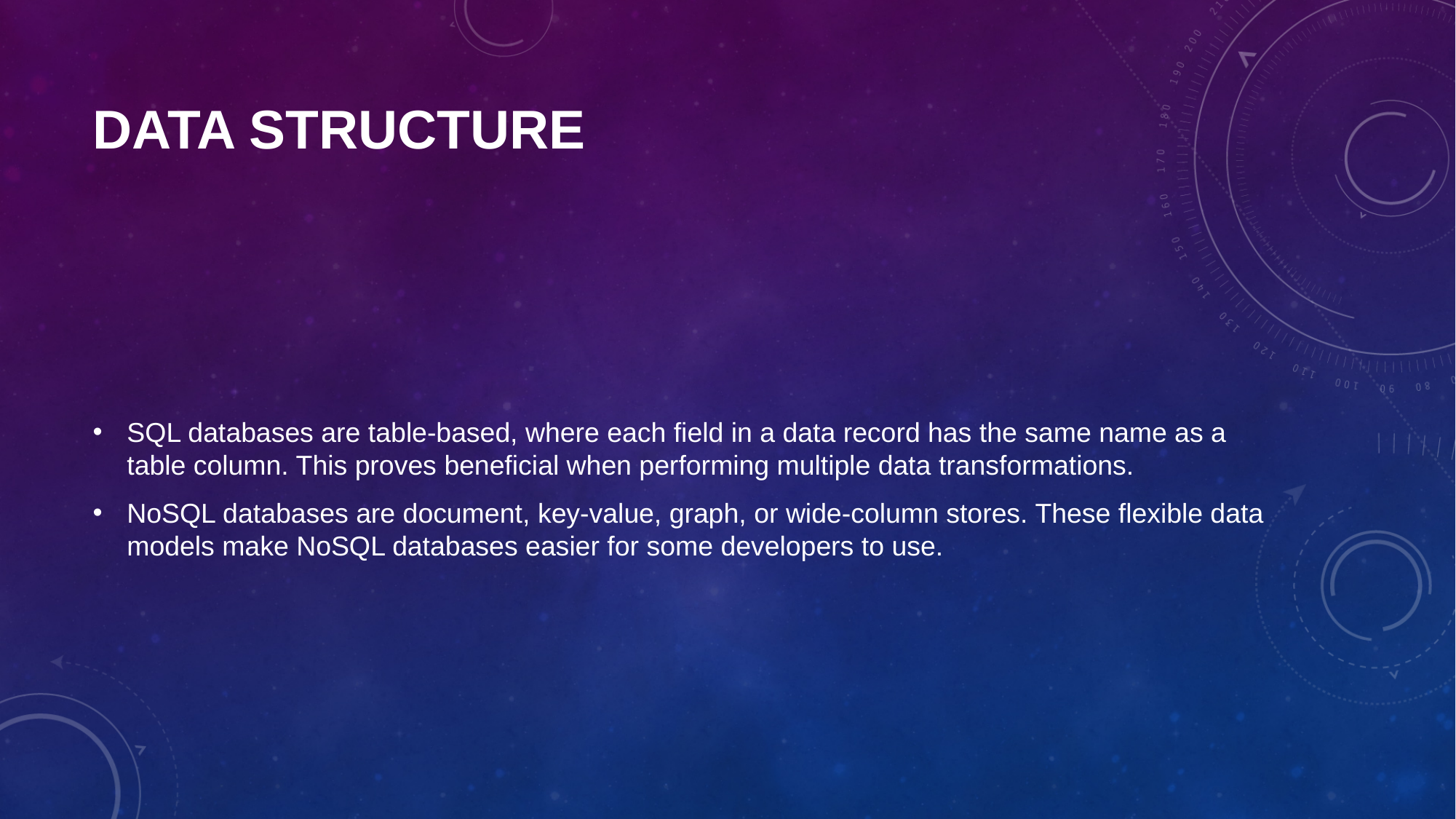

# Data Structure
SQL databases are table-based, where each field in a data record has the same name as a table column. This proves beneficial when performing multiple data transformations.
NoSQL databases are document, key-value, graph, or wide-column stores. These flexible data models make NoSQL databases easier for some developers to use.